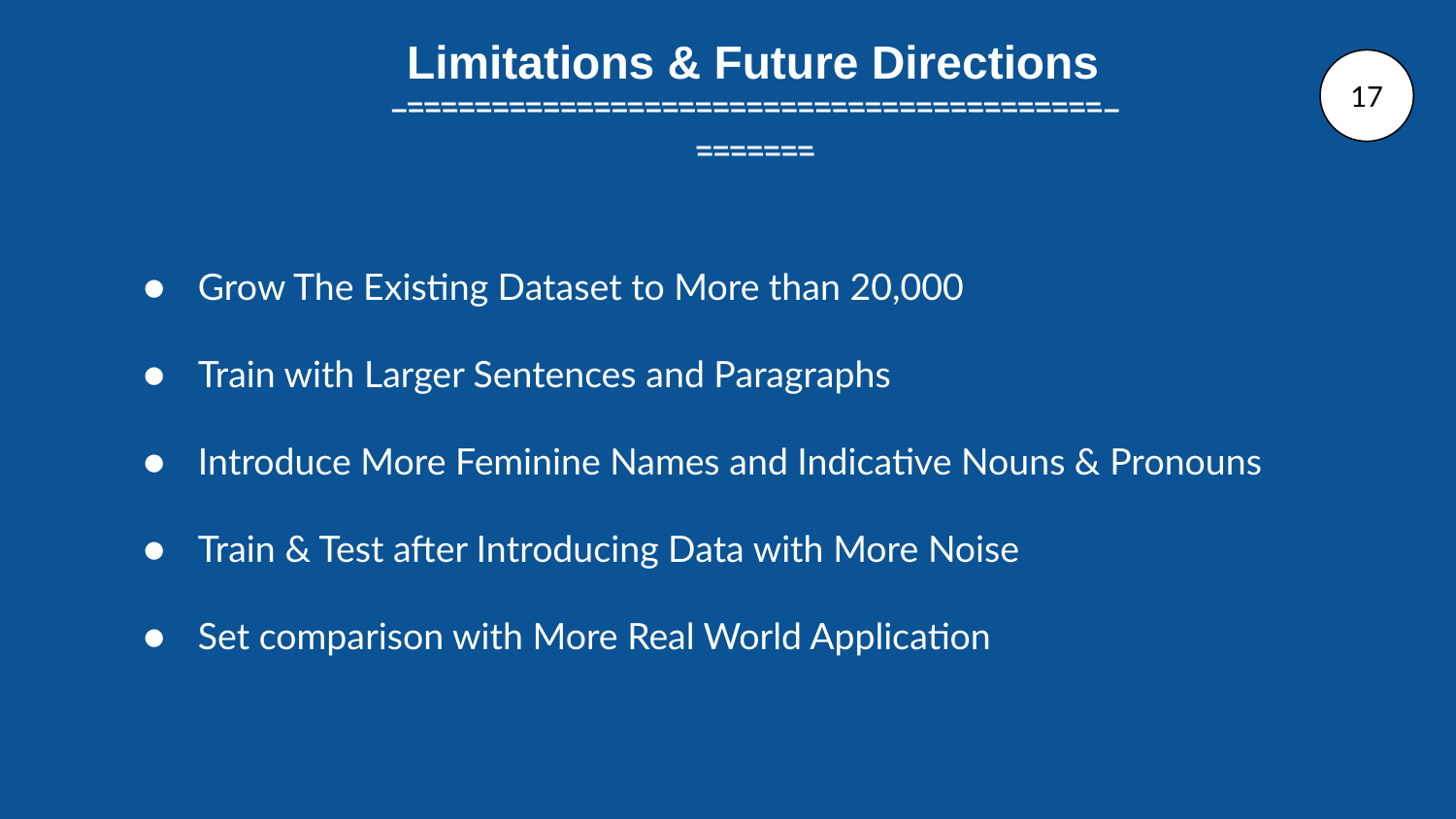

Limitations & Future Directions
________________________________________________
17
__________________________________________________
Grow The Existing Dataset to More than 20,000
Train with Larger Sentences and Paragraphs
Introduce More Feminine Names and Indicative Nouns & Pronouns
Train & Test after Introducing Data with More Noise
Set comparison with More Real World Application